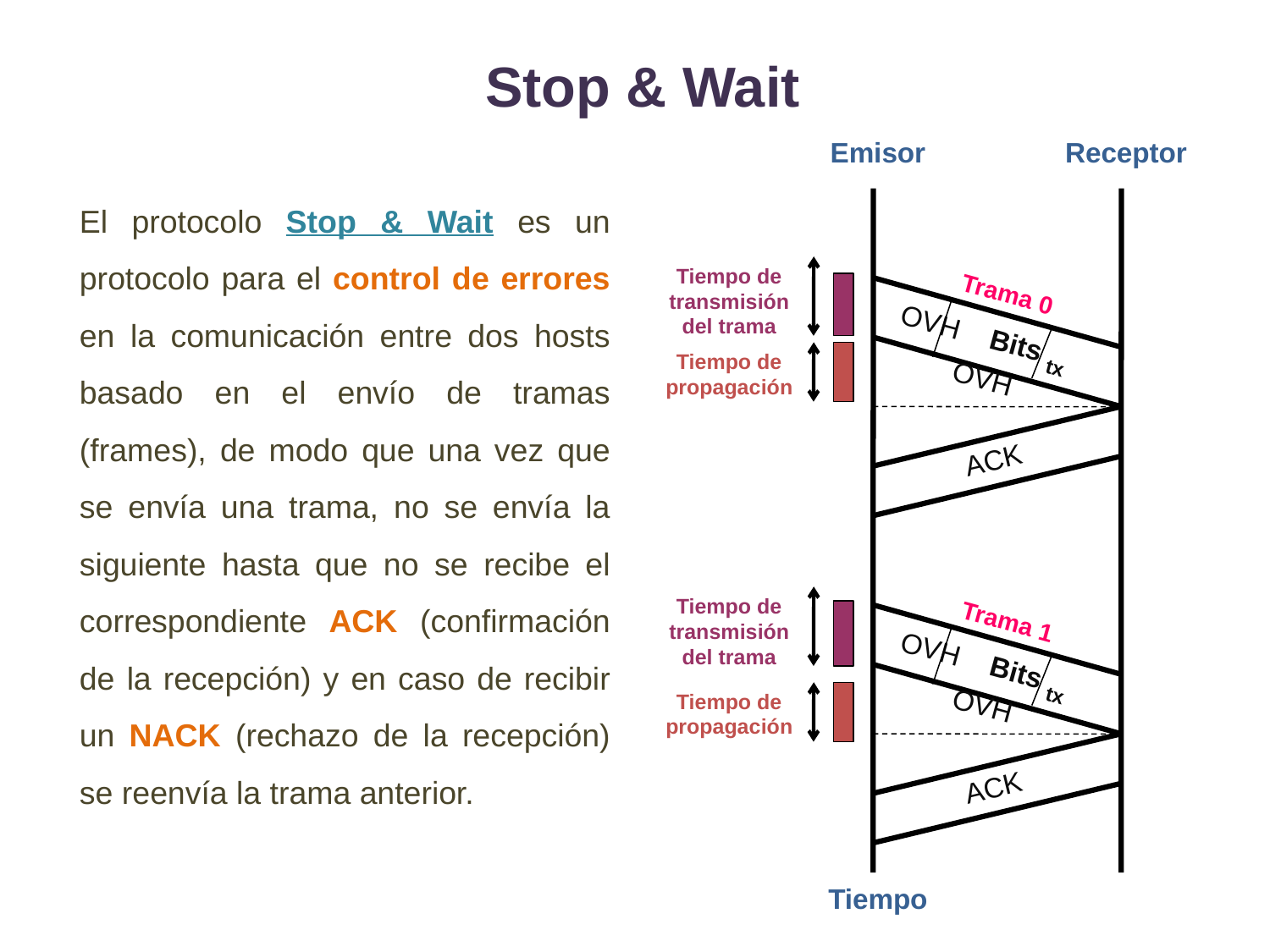

Stop & Wait
Emisor
Receptor
Tiempo de transmisión del trama
Trama 0

OVH    Bits tx   OVH
Tiempo de propagación

 ACK
Tiempo de transmisión del trama
Trama 1

OVH    Bits tx   OVH
Tiempo de propagación

 ACK
Tiempo
El protocolo Stop & Wait es un protocolo para el control de errores en la comunicación entre dos hosts basado en el envío de tramas (frames), de modo que una vez que se envía una trama, no se envía la siguiente hasta que no se recibe el correspondiente ACK (confirmación de la recepción) y en caso de recibir un NACK (rechazo de la recepción) se reenvía la trama anterior.